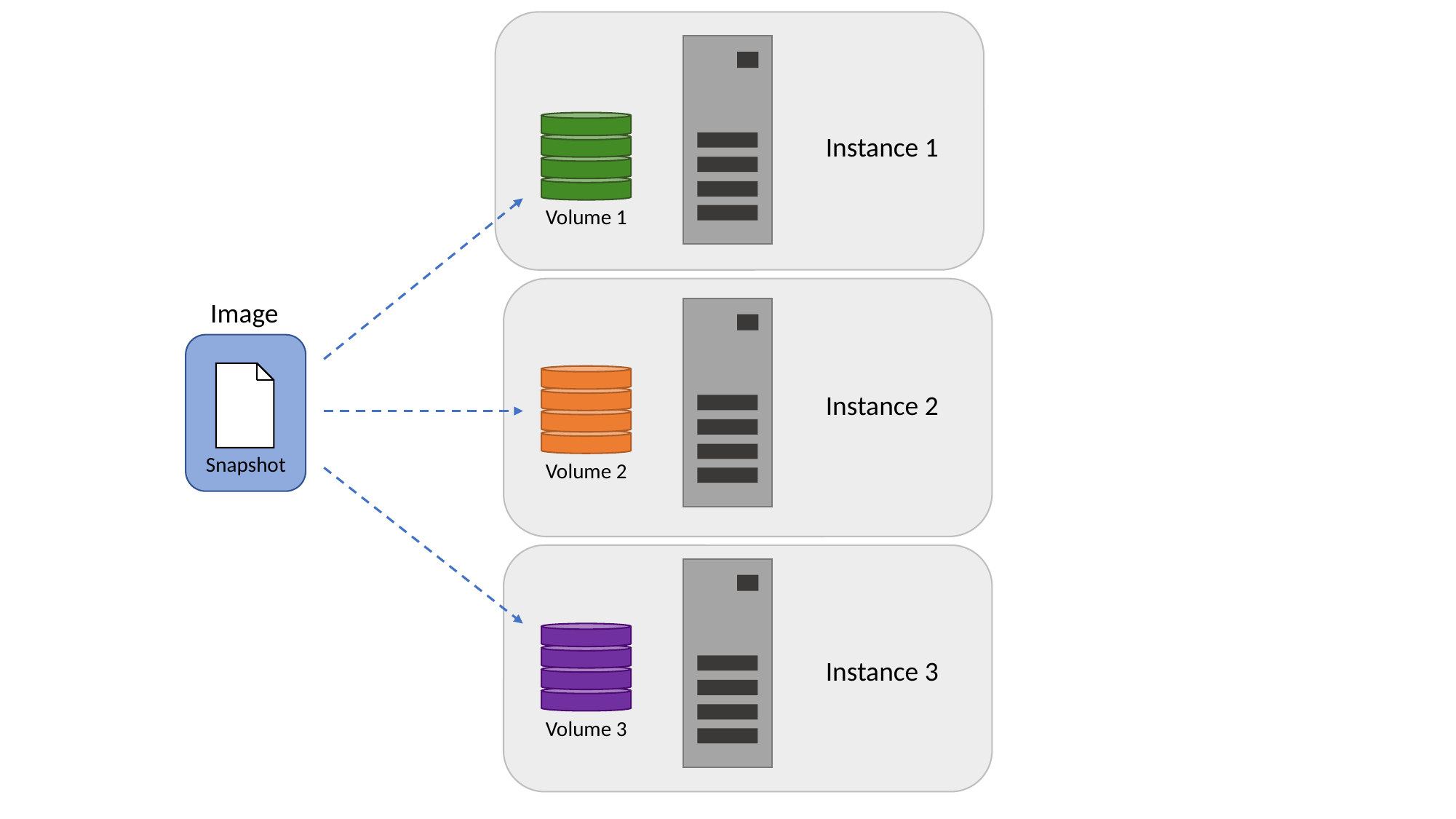

Instance 1
Volume 1

Image

Snapshot

Instance 2
Volume 2

Instance 3
Volume 3